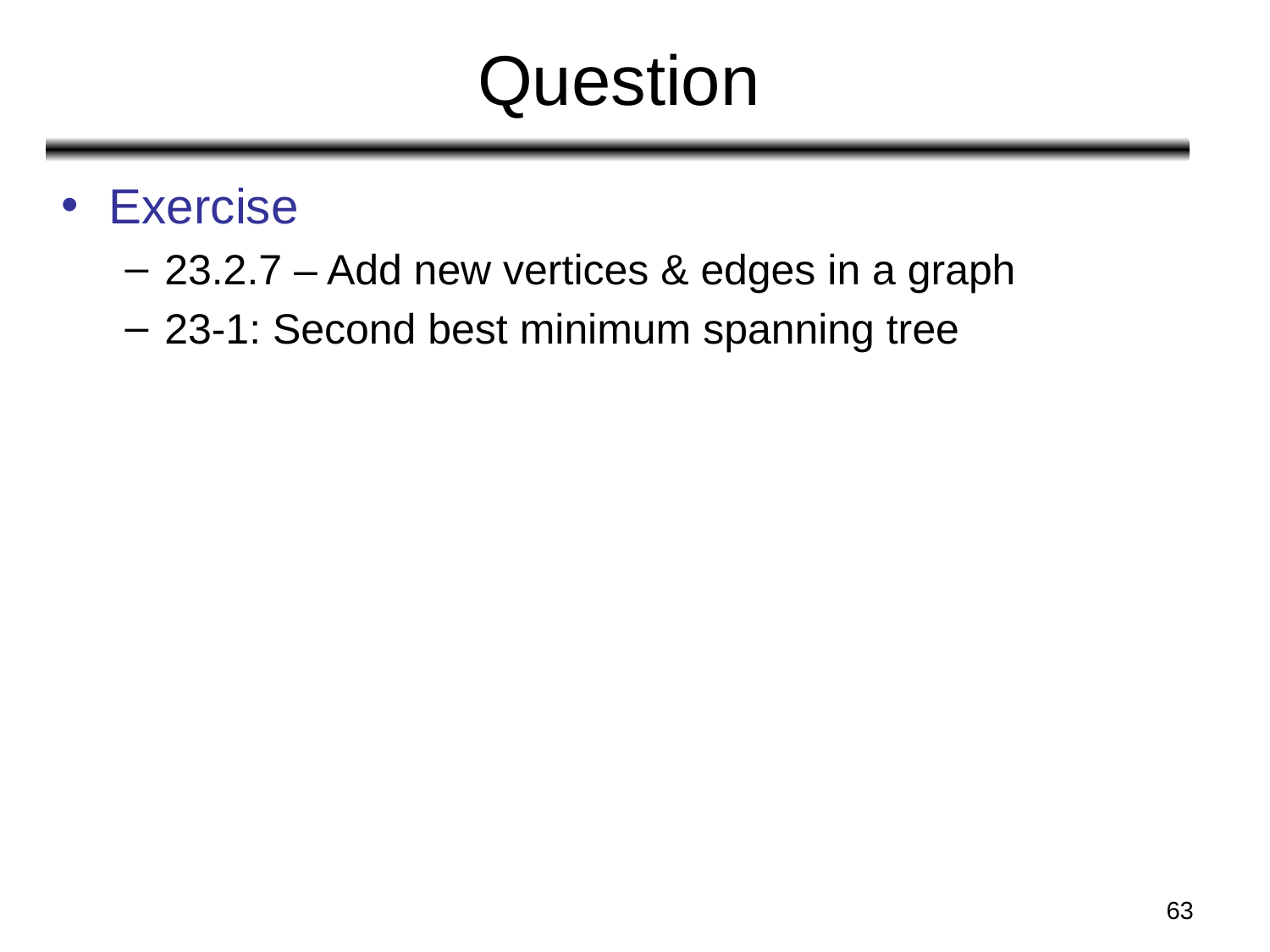

# Question
Exercise
23.2.7 – Add new vertices & edges in a graph
23-1: Second best minimum spanning tree

63